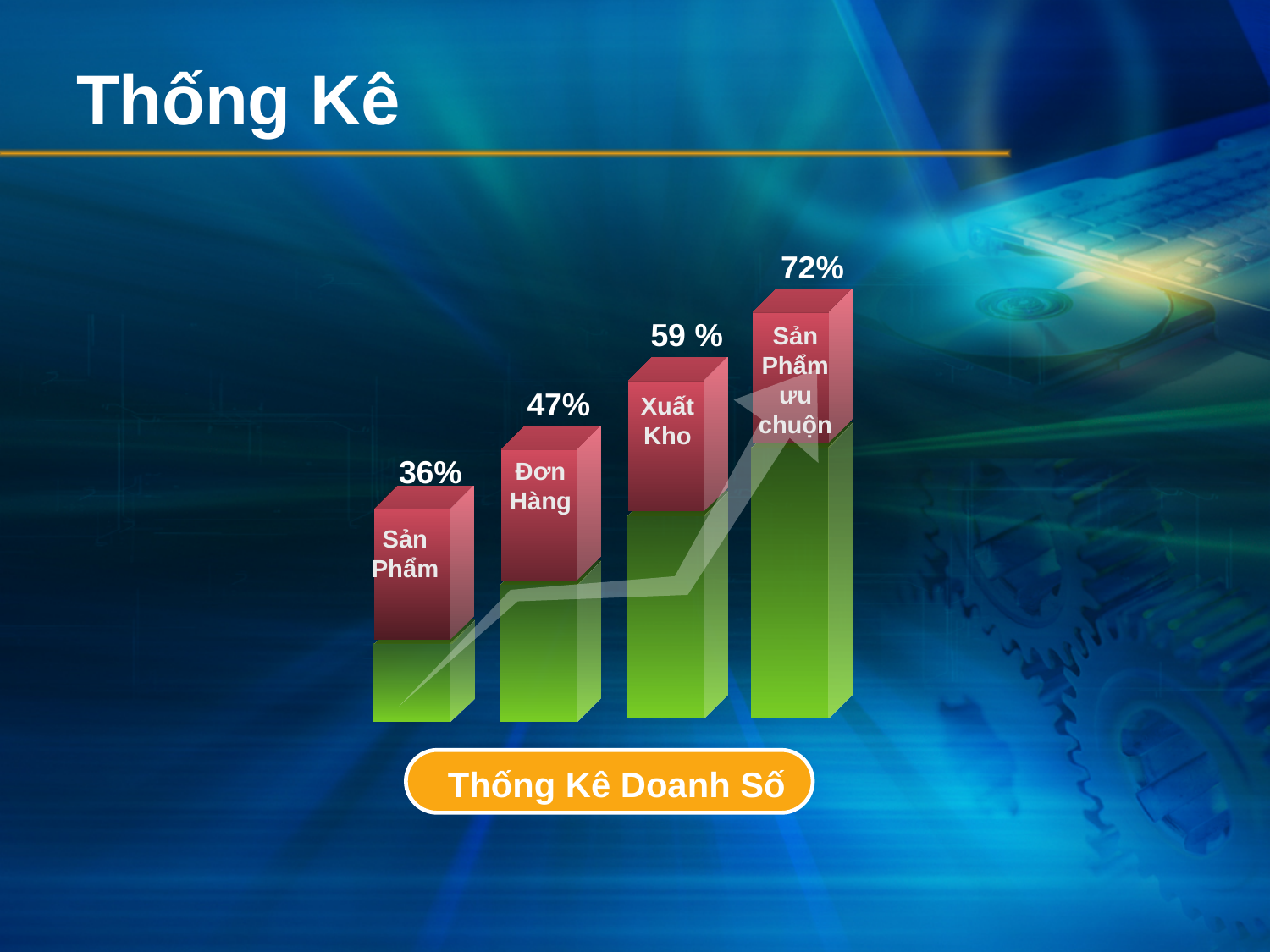

# Thống Kê
72%
59 %
Sản Phẩm ưu chuộn

47%
Xuất Kho

36%
Đơn Hàng

Sản Phẩm

Thống Kê Doanh Số